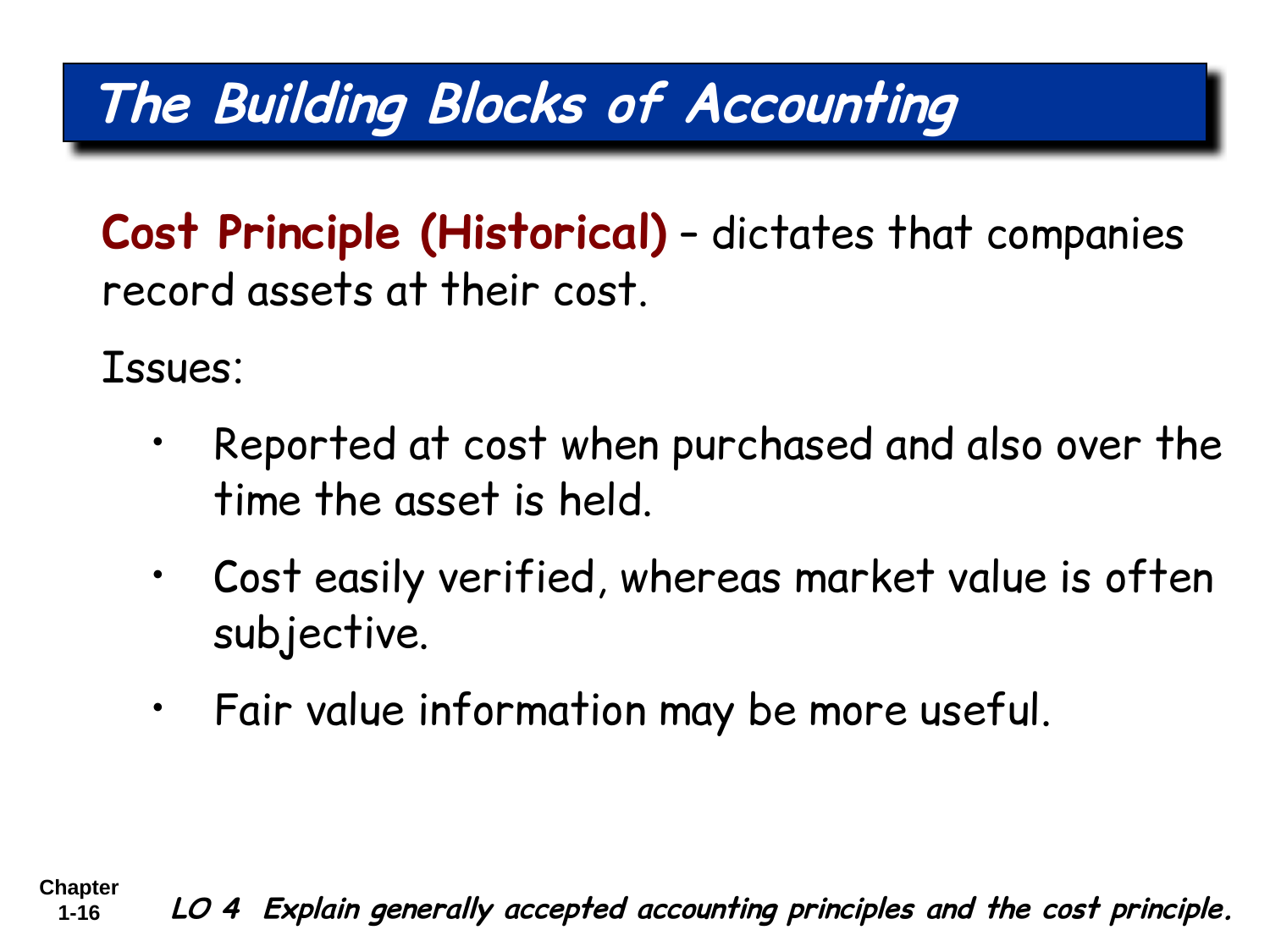

# The Building Blocks of Accounting
Cost Principle (Historical) – dictates that companies record assets at their cost.
Issues:
Reported at cost when purchased and also over the time the asset is held.
Cost easily verified, whereas market value is often subjective.
Fair value information may be more useful.
LO 4  Explain generally accepted accounting principles and the cost principle.